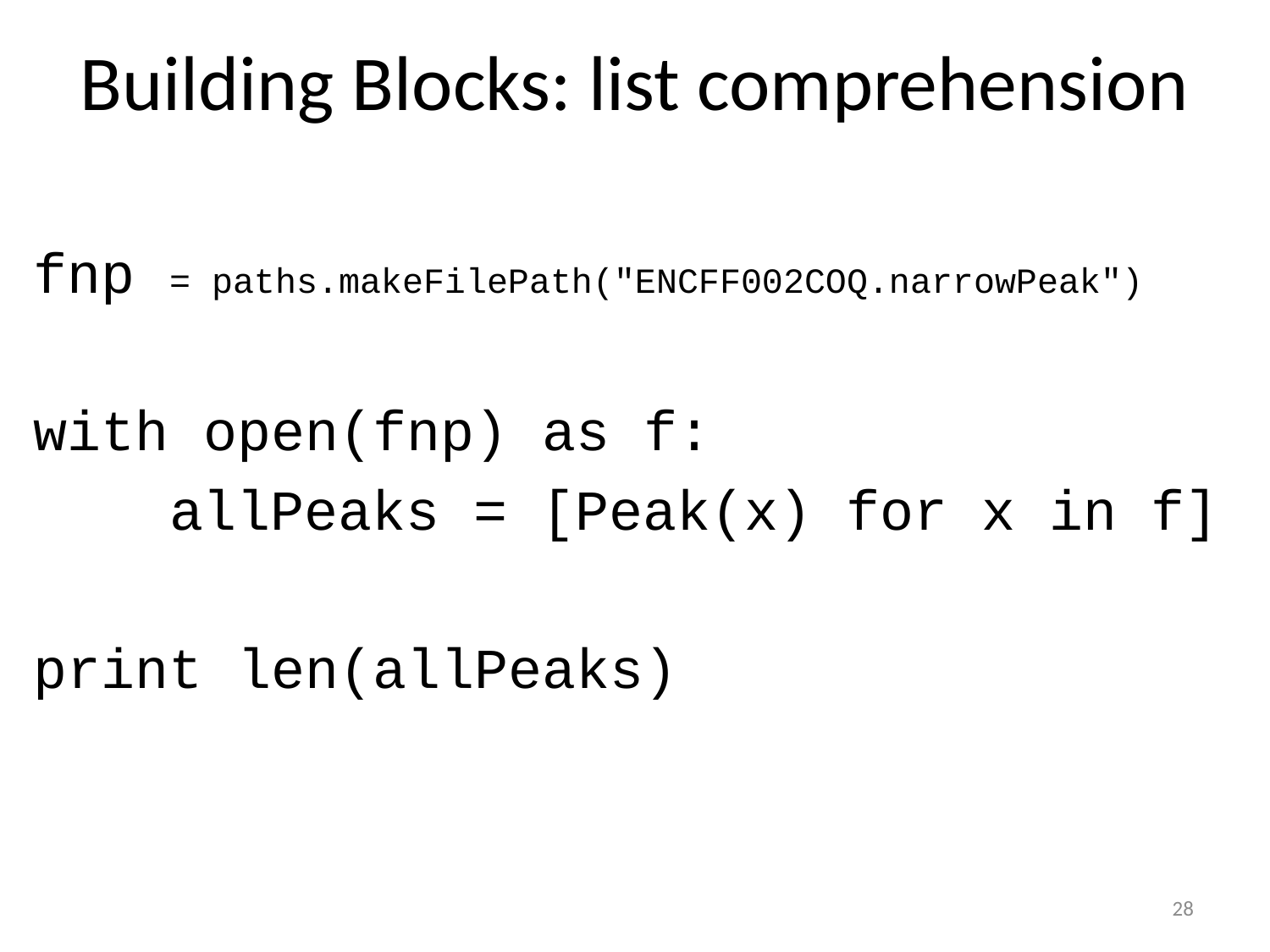

# Building Blocks: list comprehension

fnp = paths.makeFilePath("ENCFF002COQ.narrowPeak")

with open(fnp) as f:
    allPeaks = [Peak(x) for x in f]

print len(allPeaks)

28